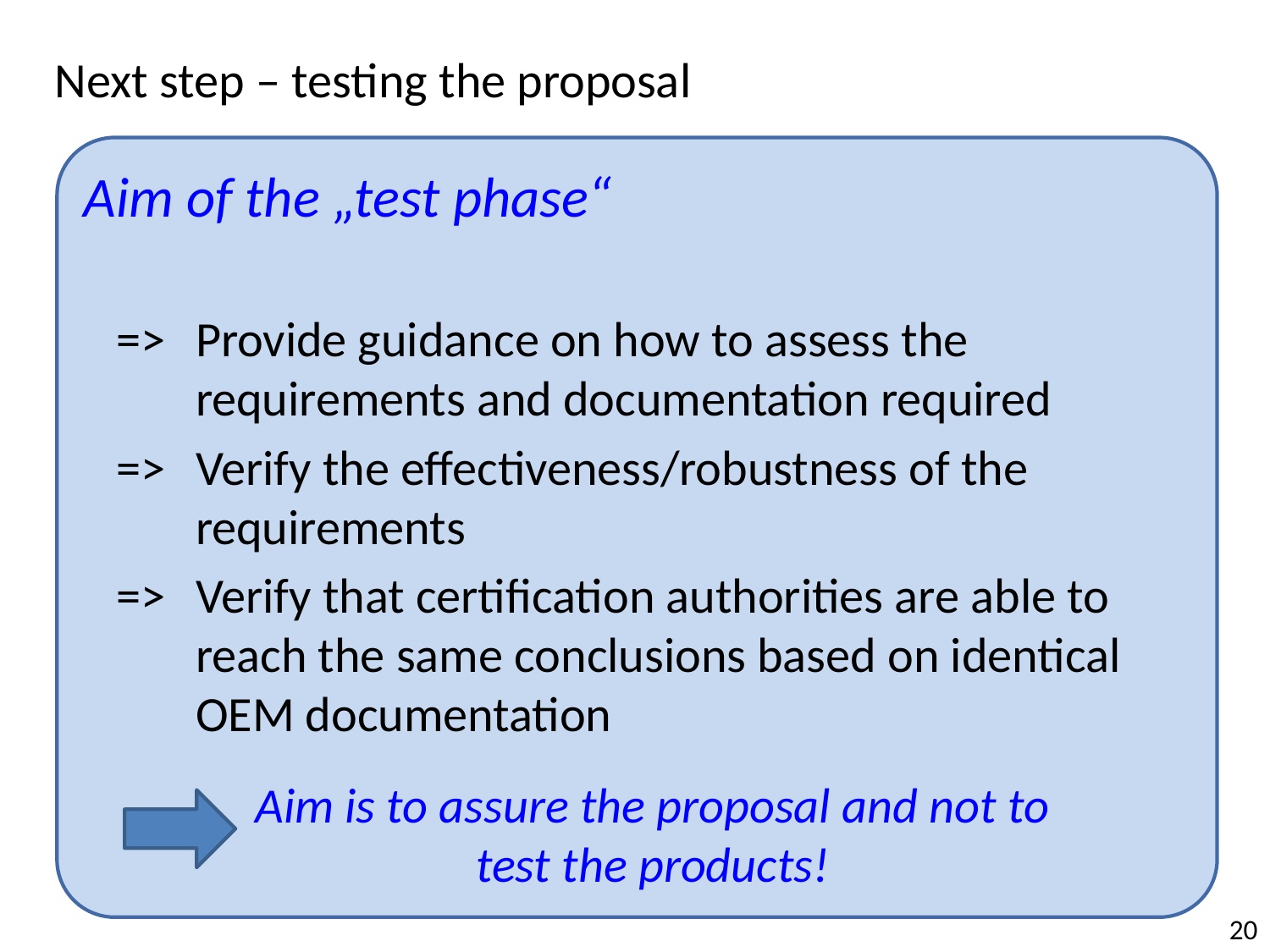

Next step – testing the proposal
Aim of the „test phase“

=> 	Provide guidance on how to assess the requirements and documentation required
=> 	Verify the effectiveness/robustness of the requirements
=> 	Verify that certification authorities are able to reach the same conclusions based on identical OEM documentation

Aim is to assure the proposal and not to test the products!